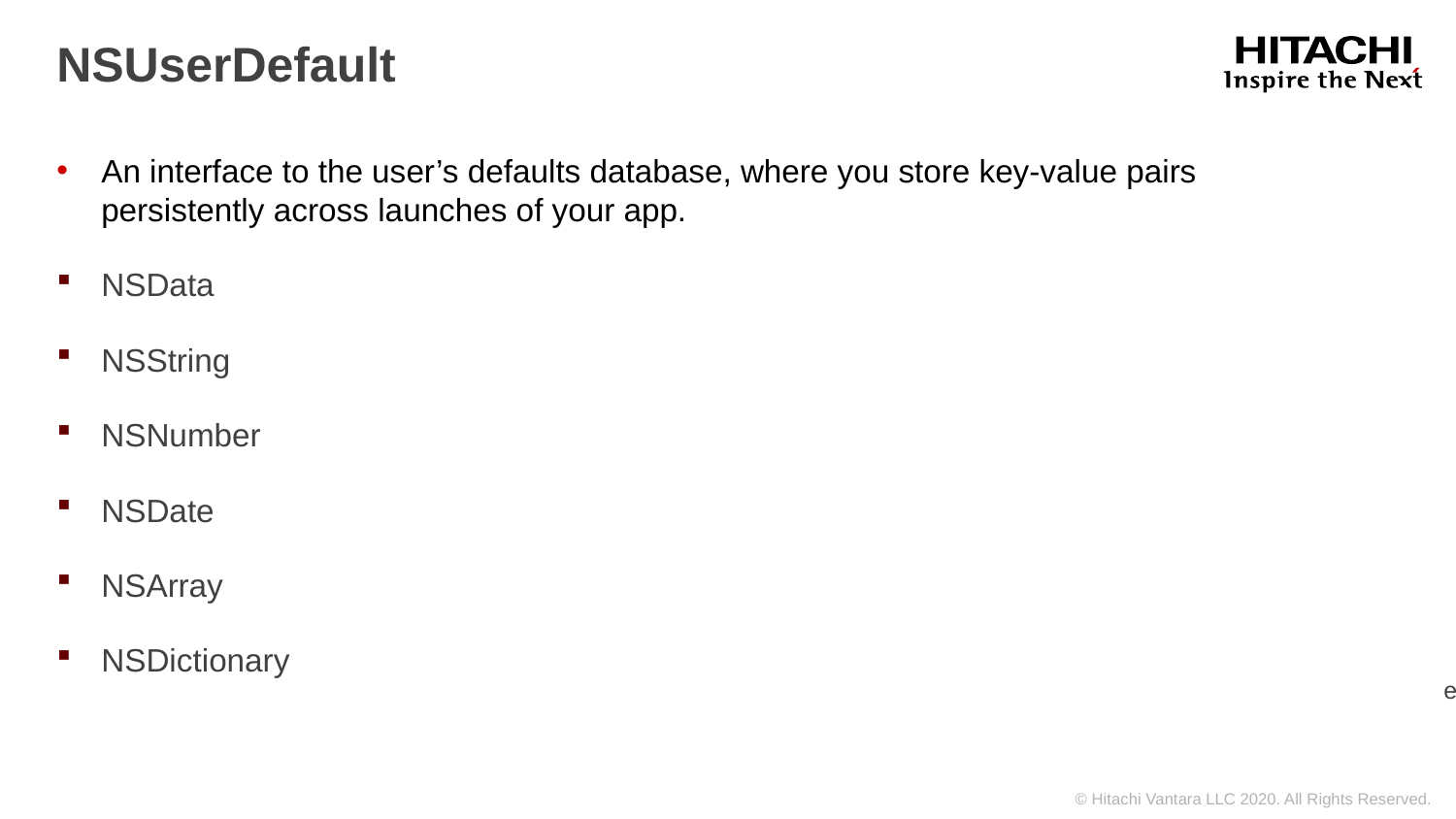

# NSUserDefault
An interface to the user’s defaults database, where you store key-value pairs persistently across launches of your app.
NSData
NSString
NSNumber
NSDate
NSArray
NSDictionary

event